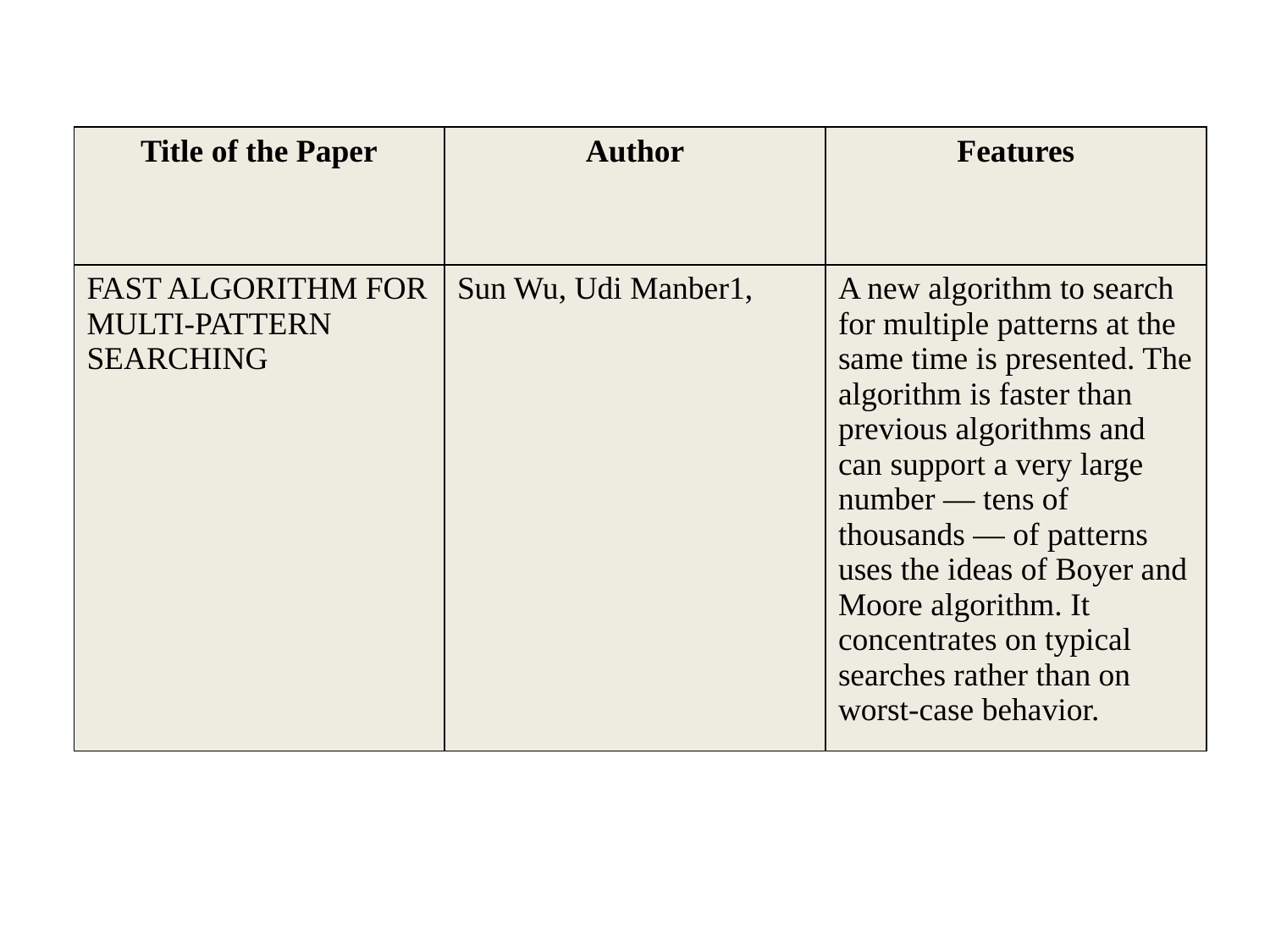

| Title of the Paper | Author | Features |
| --- | --- | --- |
| FAST ALGORITHM FOR MULTI-PATTERN SEARCHING | Sun Wu, Udi Manber1, | A new algorithm to search for multiple patterns at the same time is presented. The algorithm is faster than previous algorithms and can support a very large number — tens of thousands — of patterns uses the ideas of Boyer and Moore algorithm. It concentrates on typical searches rather than on worst-case behavior. |